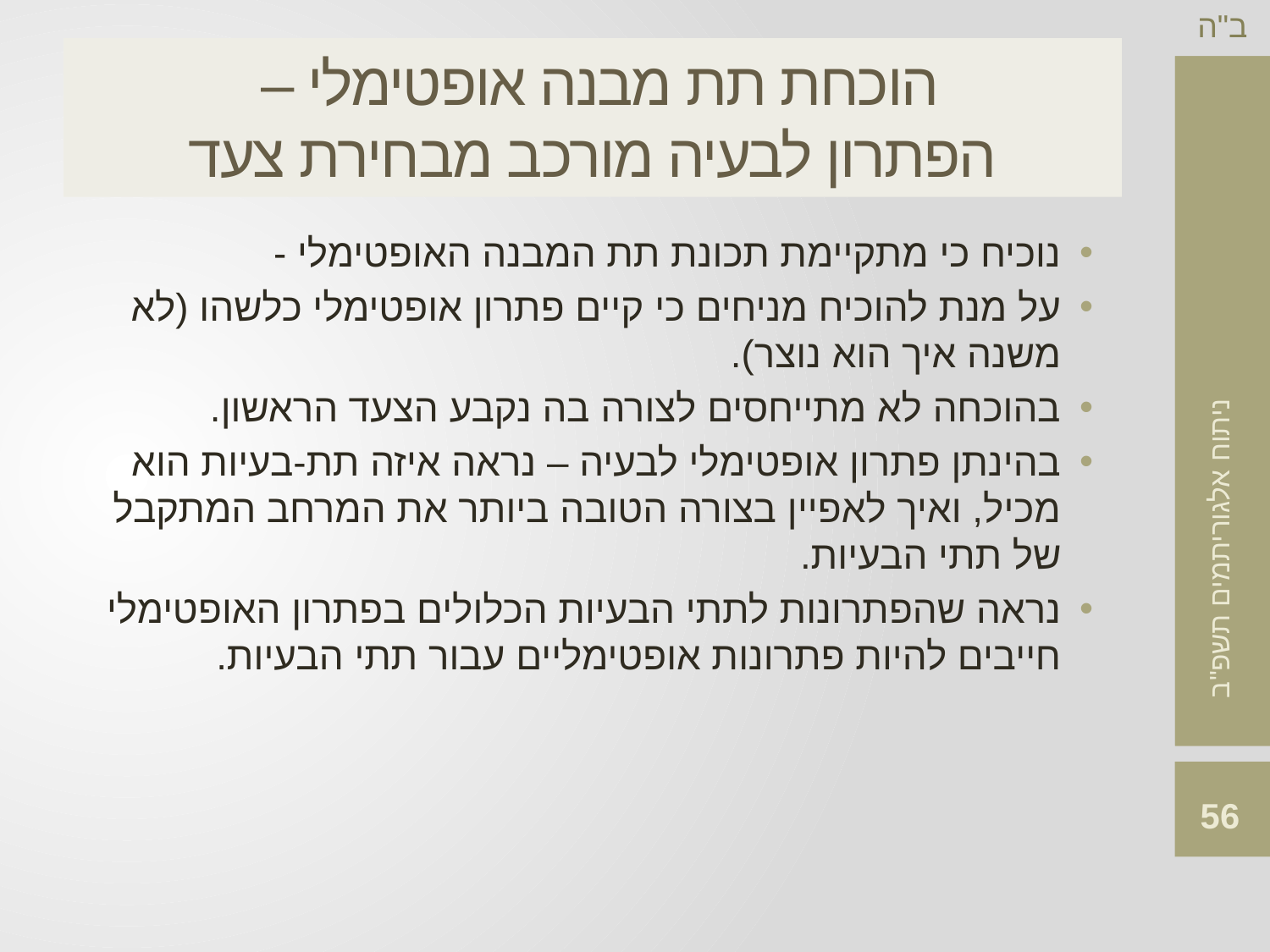

# הוכחת תת מבנה אופטימלי – הפתרון לבעיה מורכב מבחירת צעד
נוכיח כי מתקיימת תכונת תת המבנה האופטימלי -
על מנת להוכיח מניחים כי קיים פתרון אופטימלי כלשהו (לא משנה איך הוא נוצר).
בהוכחה לא מתייחסים לצורה בה נקבע הצעד הראשון.
בהינתן פתרון אופטימלי לבעיה – נראה איזה תת-בעיות הוא מכיל, ואיך לאפיין בצורה הטובה ביותר את המרחב המתקבל של תתי הבעיות.
נראה שהפתרונות לתתי הבעיות הכלולים בפתרון האופטימלי חייבים להיות פתרונות אופטימליים עבור תתי הבעיות.
56